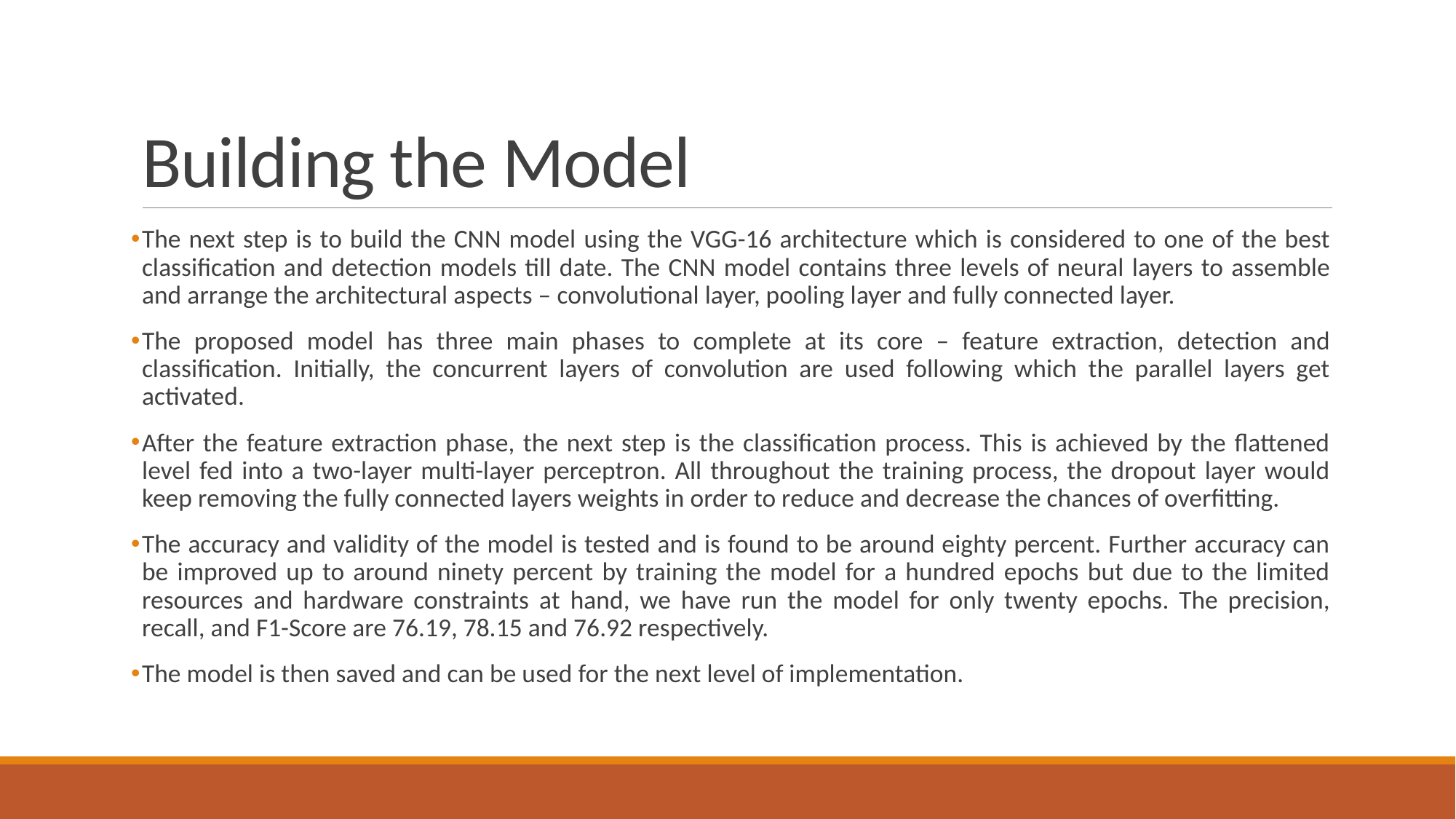

# Building the Model
The next step is to build the CNN model using the VGG-16 architecture which is considered to one of the best classification and detection models till date. The CNN model contains three levels of neural layers to assemble and arrange the architectural aspects – convolutional layer, pooling layer and fully connected layer.
The proposed model has three main phases to complete at its core – feature extraction, detection and classification. Initially, the concurrent layers of convolution are used following which the parallel layers get activated.
After the feature extraction phase, the next step is the classification process. This is achieved by the flattened level fed into a two-layer multi-layer perceptron. All throughout the training process, the dropout layer would keep removing the fully connected layers weights in order to reduce and decrease the chances of overfitting.
The accuracy and validity of the model is tested and is found to be around eighty percent. Further accuracy can be improved up to around ninety percent by training the model for a hundred epochs but due to the limited resources and hardware constraints at hand, we have run the model for only twenty epochs. The precision, recall, and F1-Score are 76.19, 78.15 and 76.92 respectively.
The model is then saved and can be used for the next level of implementation.